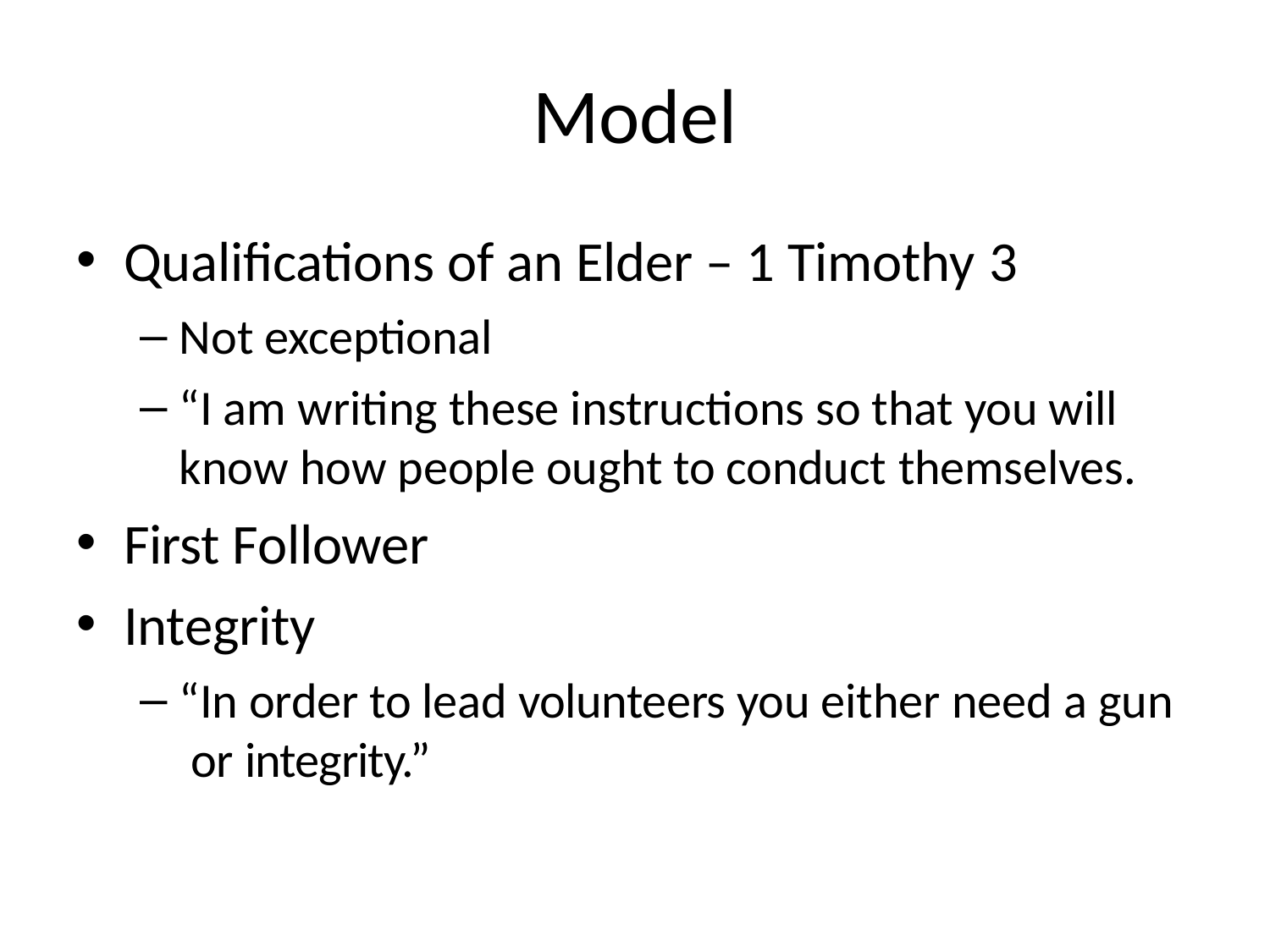

# Model
Qualifications of an Elder – 1 Timothy 3
Not exceptional
“I am writing these instructions so that you will  know how people ought to conduct themselves.
First Follower
Integrity
“In order to lead volunteers you either need a gun  or integrity.”